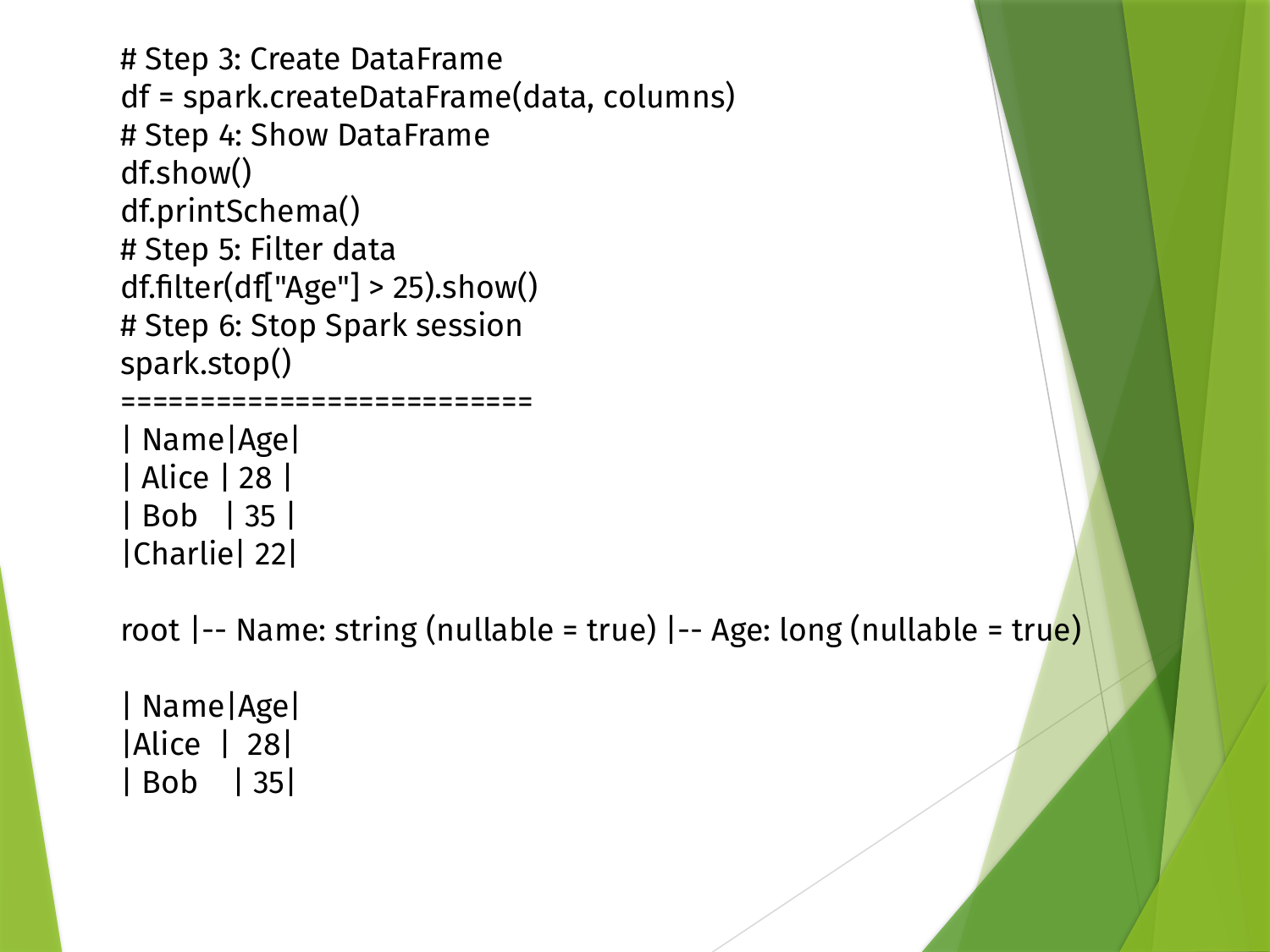

# Step 3: Create DataFrame
df = spark.createDataFrame(data, columns)
# Step 4: Show DataFrame
df.show()
df.printSchema()
# Step 5: Filter data
df.filter(df["Age"] > 25).show()
# Step 6: Stop Spark session
spark.stop()
==========================
| Name|Age|
| Alice | 28 |
| Bob   | 35 |
|Charlie| 22|

root |-- Name: string (nullable = true) |-- Age: long (nullable = true)

| Name|Age|
|Alice  |  28|
| Bob    | 35|